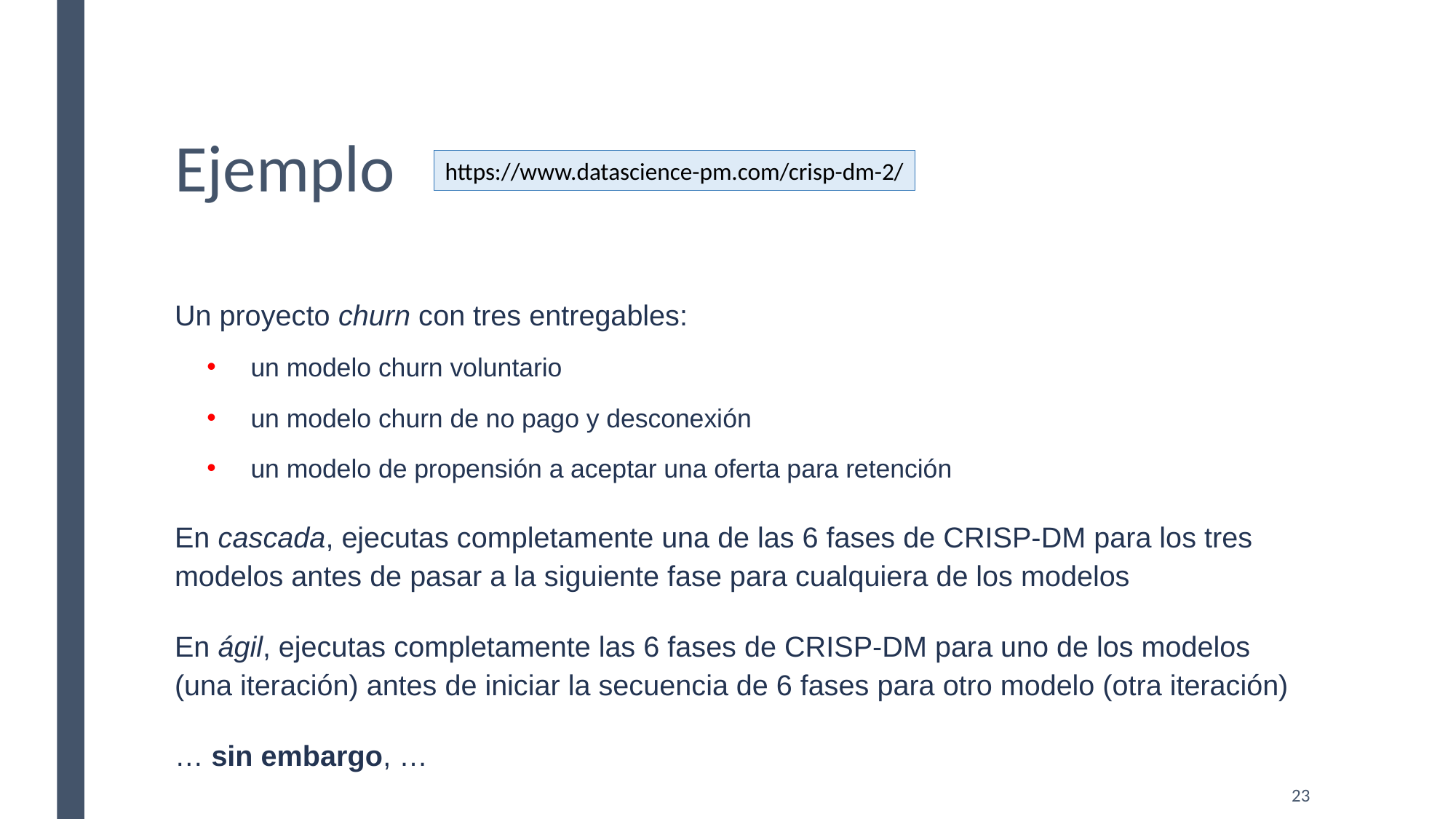

# Ejemplo
https://www.datascience-pm.com/crisp-dm-2/
Un proyecto churn con tres entregables:
un modelo churn voluntario
un modelo churn de no pago y desconexión
un modelo de propensión a aceptar una oferta para retención
En cascada, ejecutas completamente una de las 6 fases de CRISP-DM para los tres modelos antes de pasar a la siguiente fase para cualquiera de los modelos
En ágil, ejecutas completamente las 6 fases de CRISP-DM para uno de los modelos (una iteración) antes de iniciar la secuencia de 6 fases para otro modelo (otra iteración)
… sin embargo, …
23